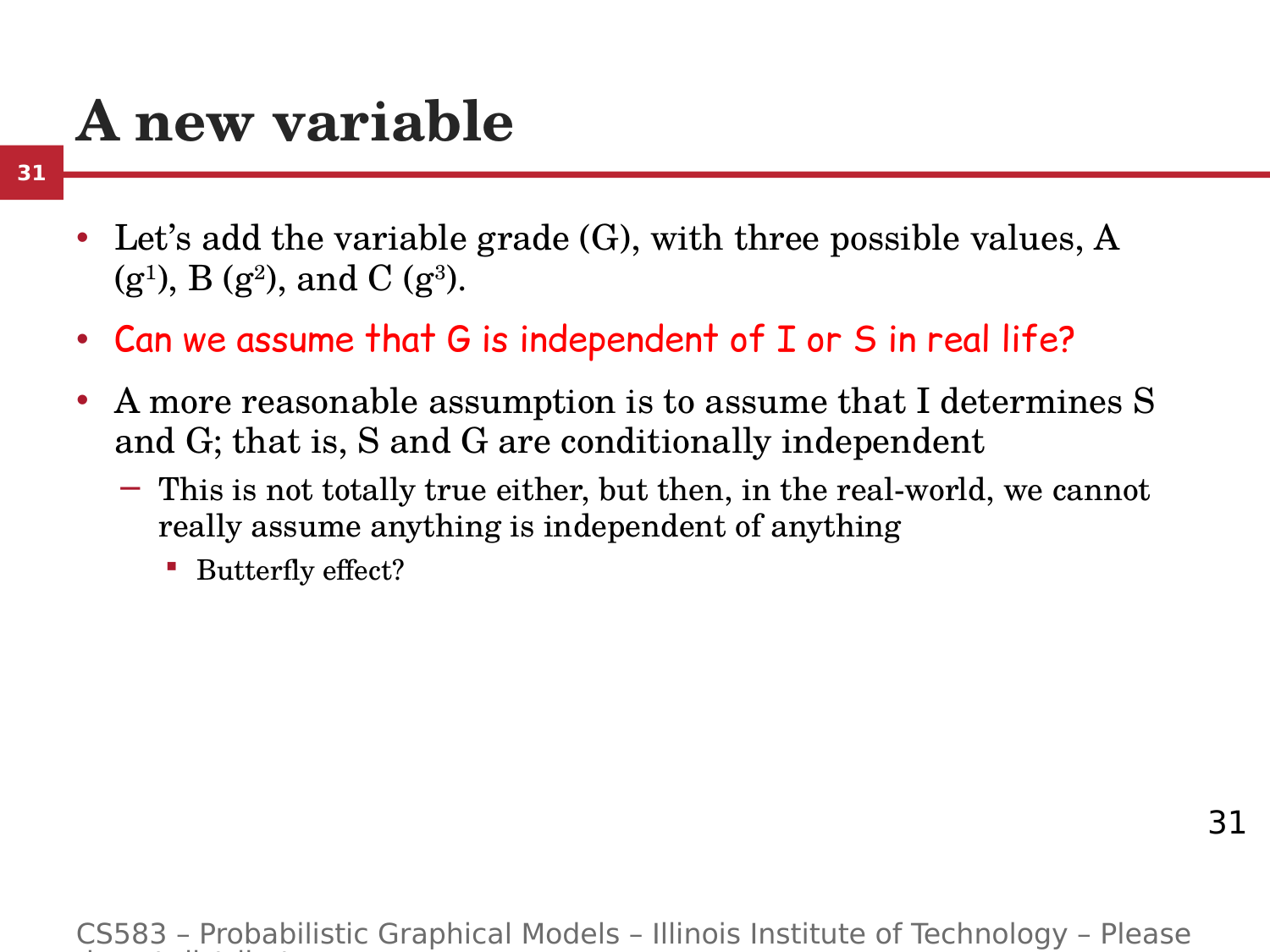

# A new variable
Let’s add the variable grade (G), with three possible values, A (g1), B (g2), and C (g3).
Can we assume that G is independent of I or S in real life?
A more reasonable assumption is to assume that I determines S and G; that is, S and G are conditionally independent
This is not totally true either, but then, in the real-world, we cannot really assume anything is independent of anything
Butterfly effect?
31
CS583 – Probabilistic Graphical Models – Illinois Institute of Technology – Please do not distribute.